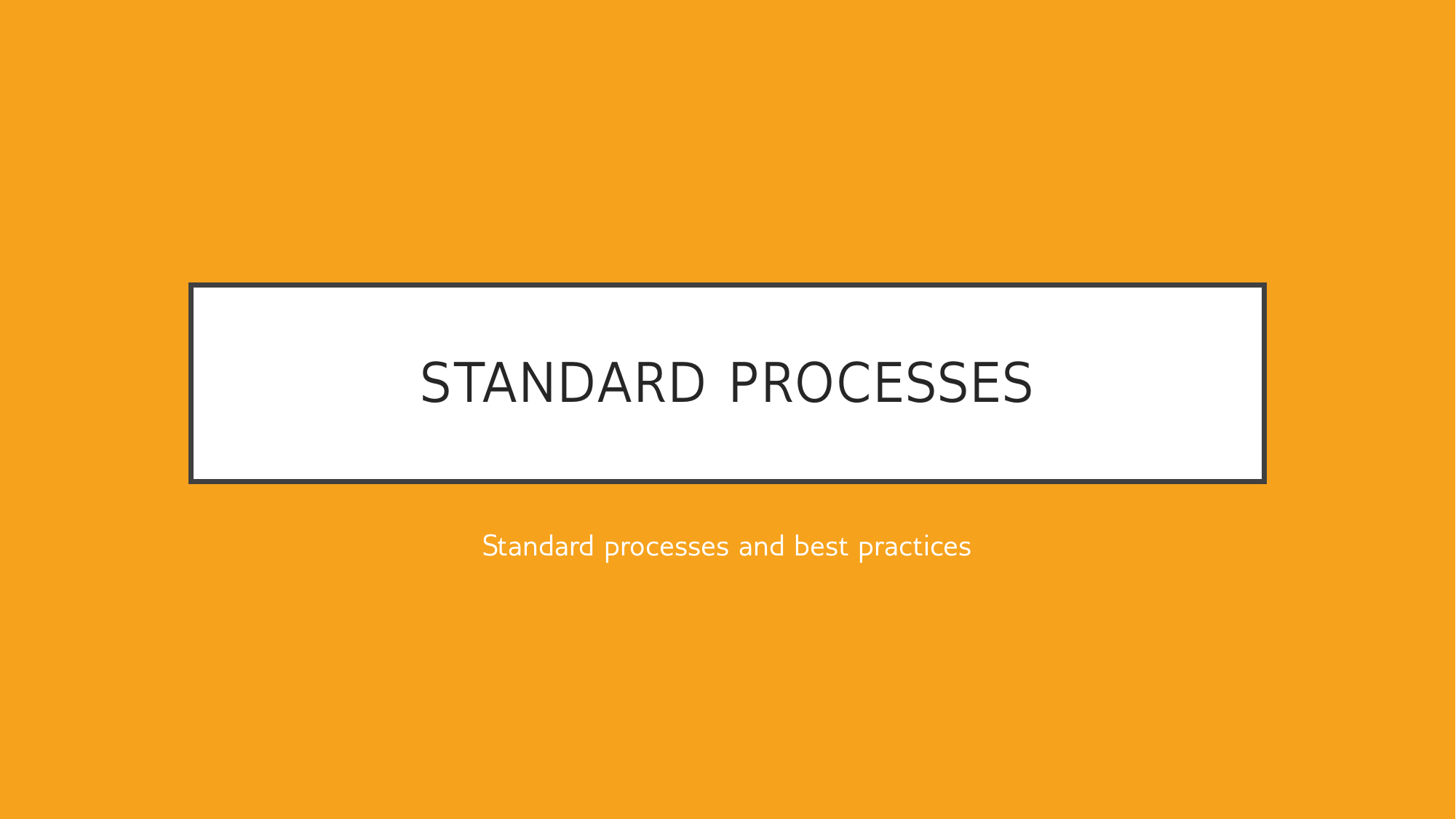

# Standard processes
Standard processes and best practices